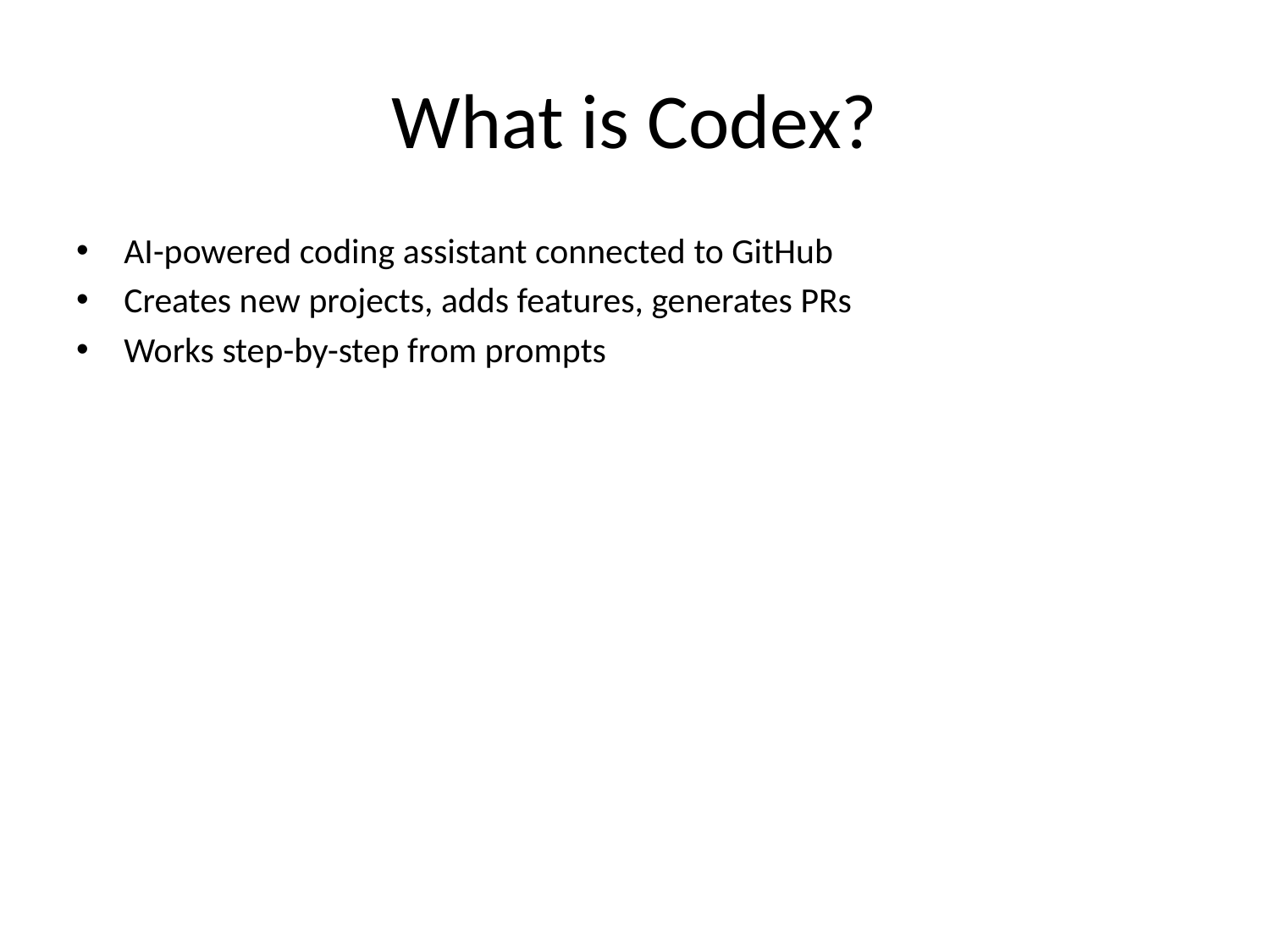

# What is Codex?
AI-powered coding assistant connected to GitHub
Creates new projects, adds features, generates PRs
Works step-by-step from prompts